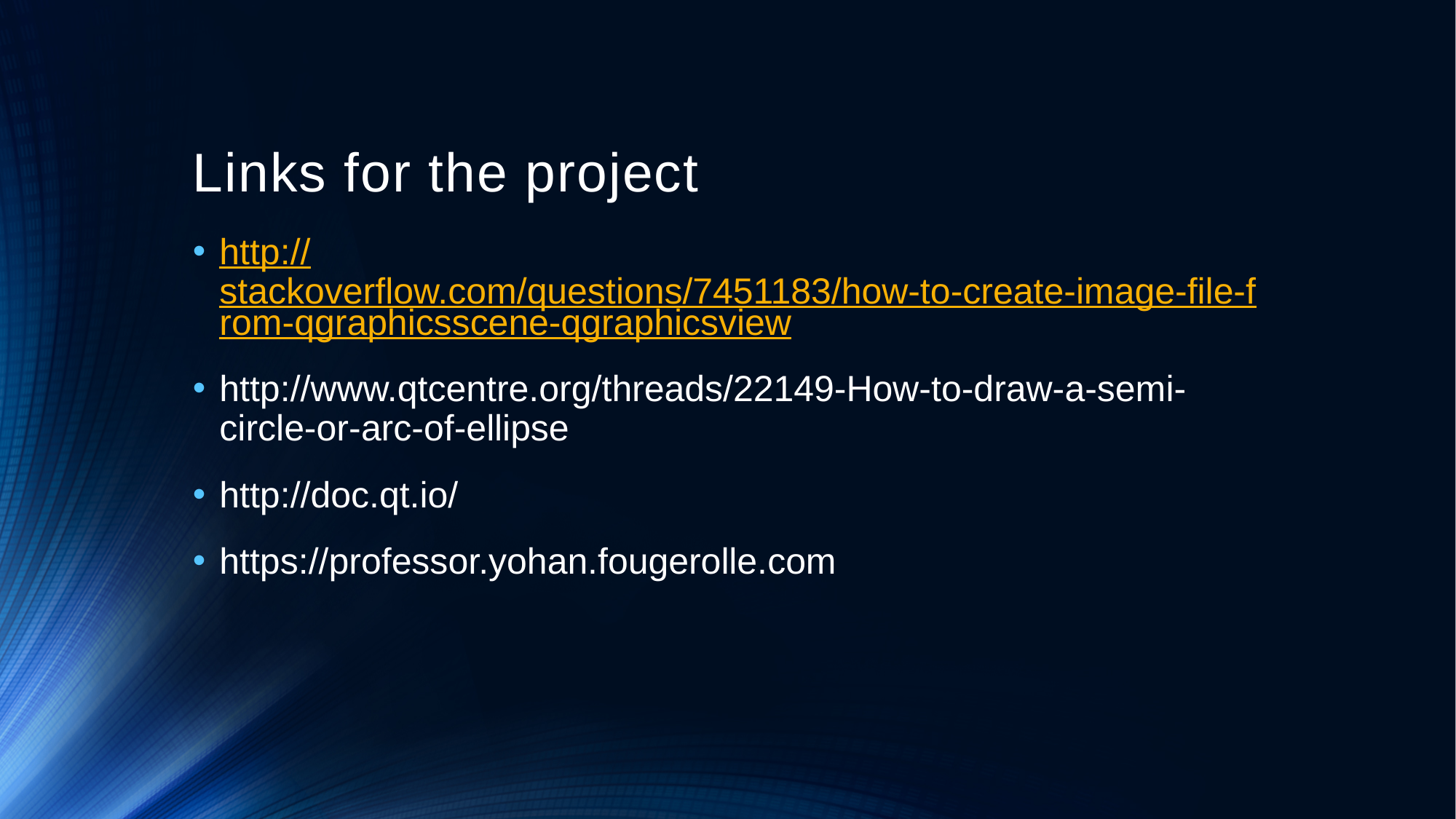

# Links for the project
http://stackoverflow.com/questions/7451183/how-to-create-image-file-from-qgraphicsscene-qgraphicsview
http://www.qtcentre.org/threads/22149-How-to-draw-a-semi-circle-or-arc-of-ellipse
http://doc.qt.io/
https://professor.yohan.fougerolle.com